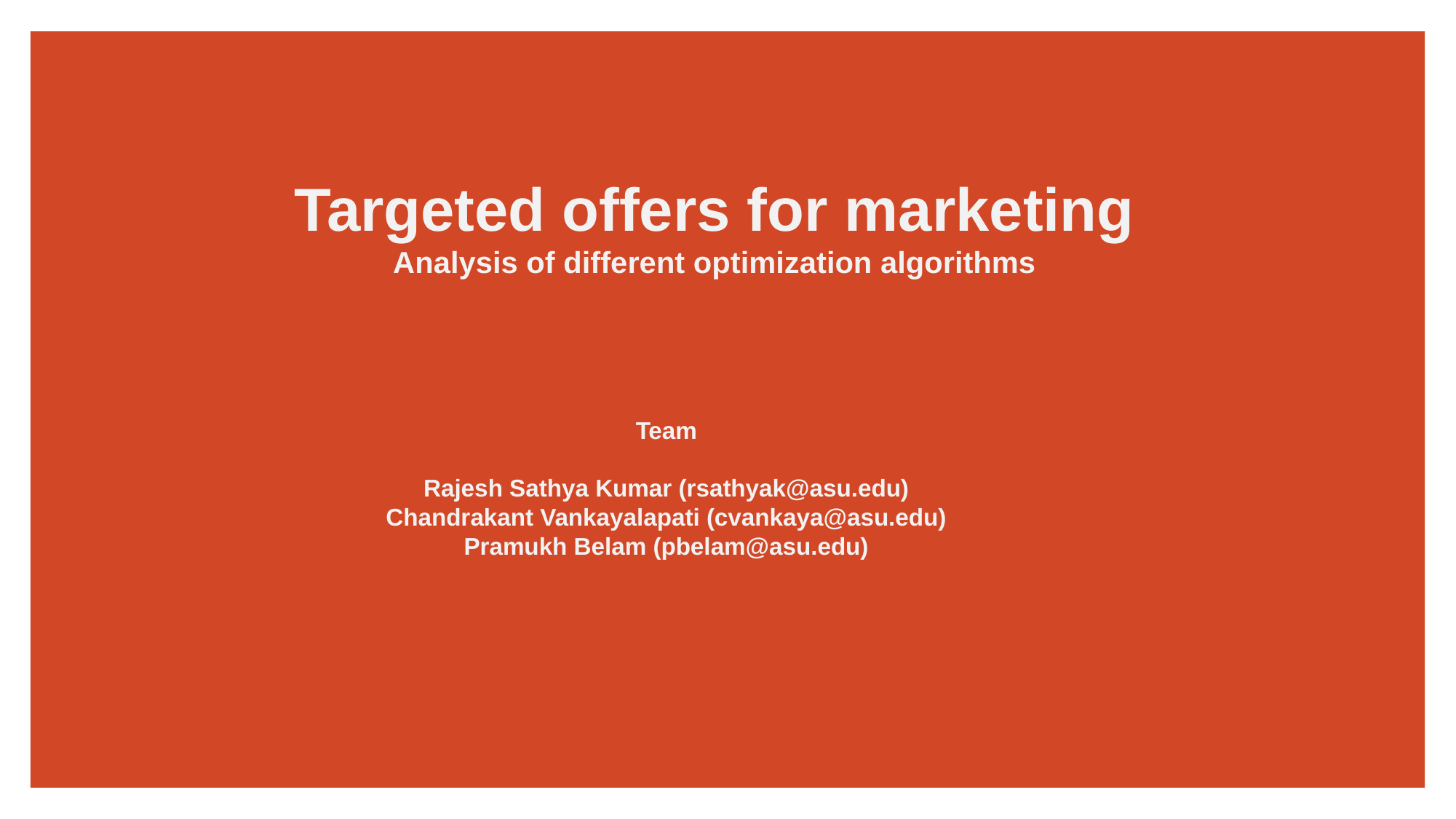

# Targeted offers for marketing Analysis of different optimization algorithms
Team

Rajesh Sathya Kumar (rsathyak@asu.edu)
Chandrakant Vankayalapati (cvankaya@asu.edu)
Pramukh Belam (pbelam@asu.edu)